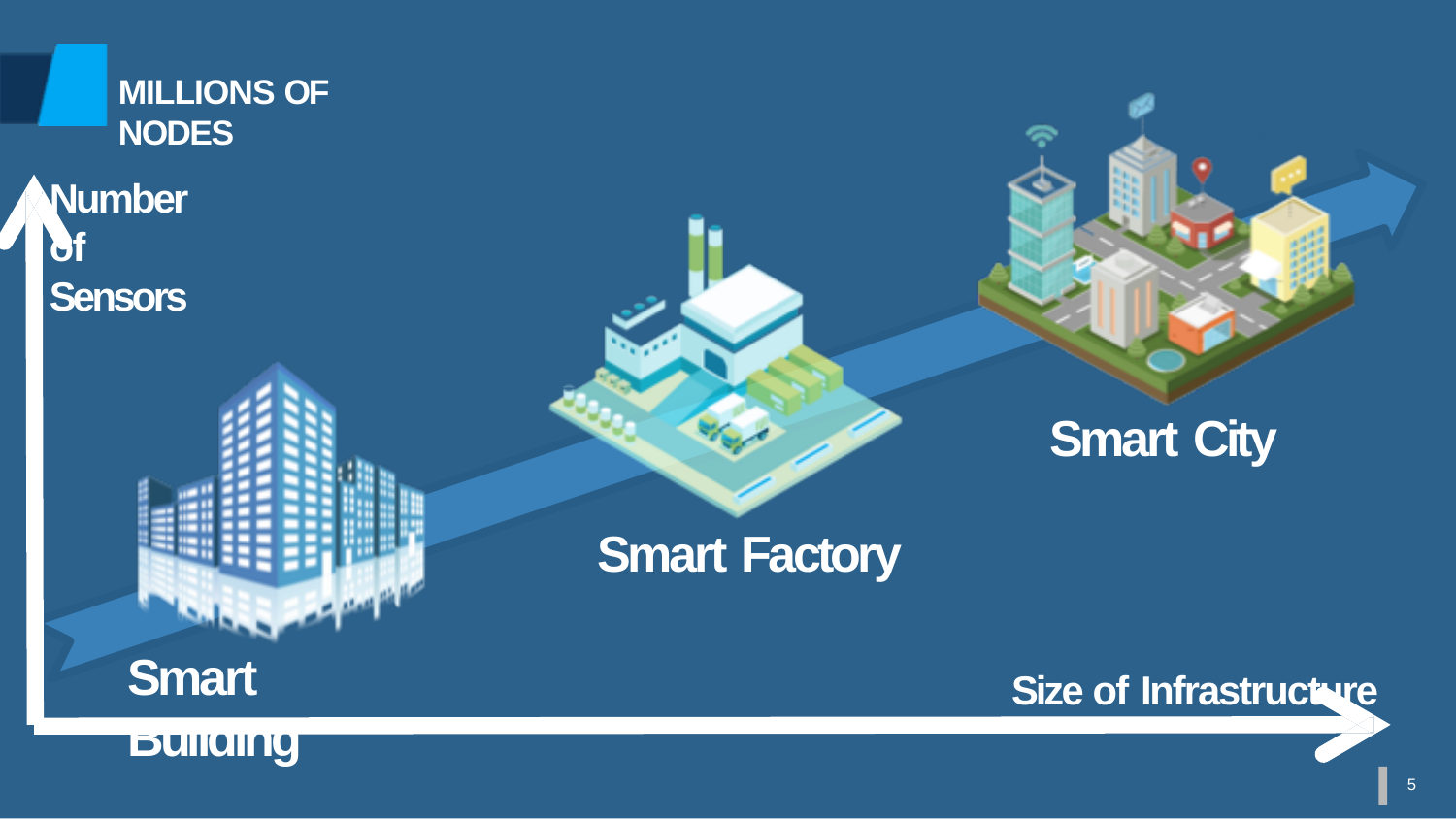

MILLIONS OF NODES

# Number  of Sensors

Smart City
Smart Factory
Smart Building
Size of Infrastructure

5